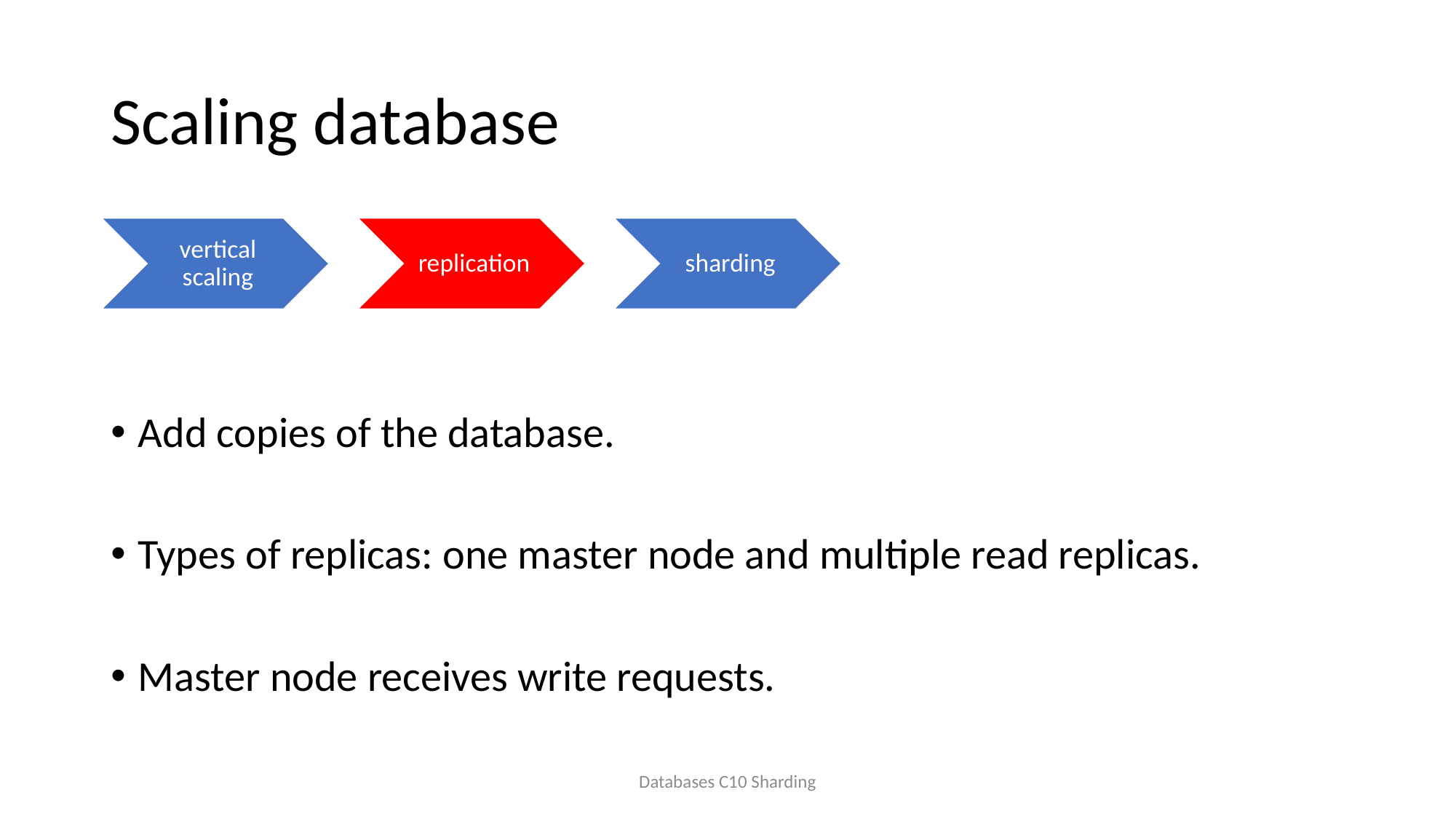

# Scaling database

vertical scaling

replication

sharding
Add copies of the database.

Types of replicas: one master node and multiple read replicas.

Master node receives write requests.

Databases C10 Sharding